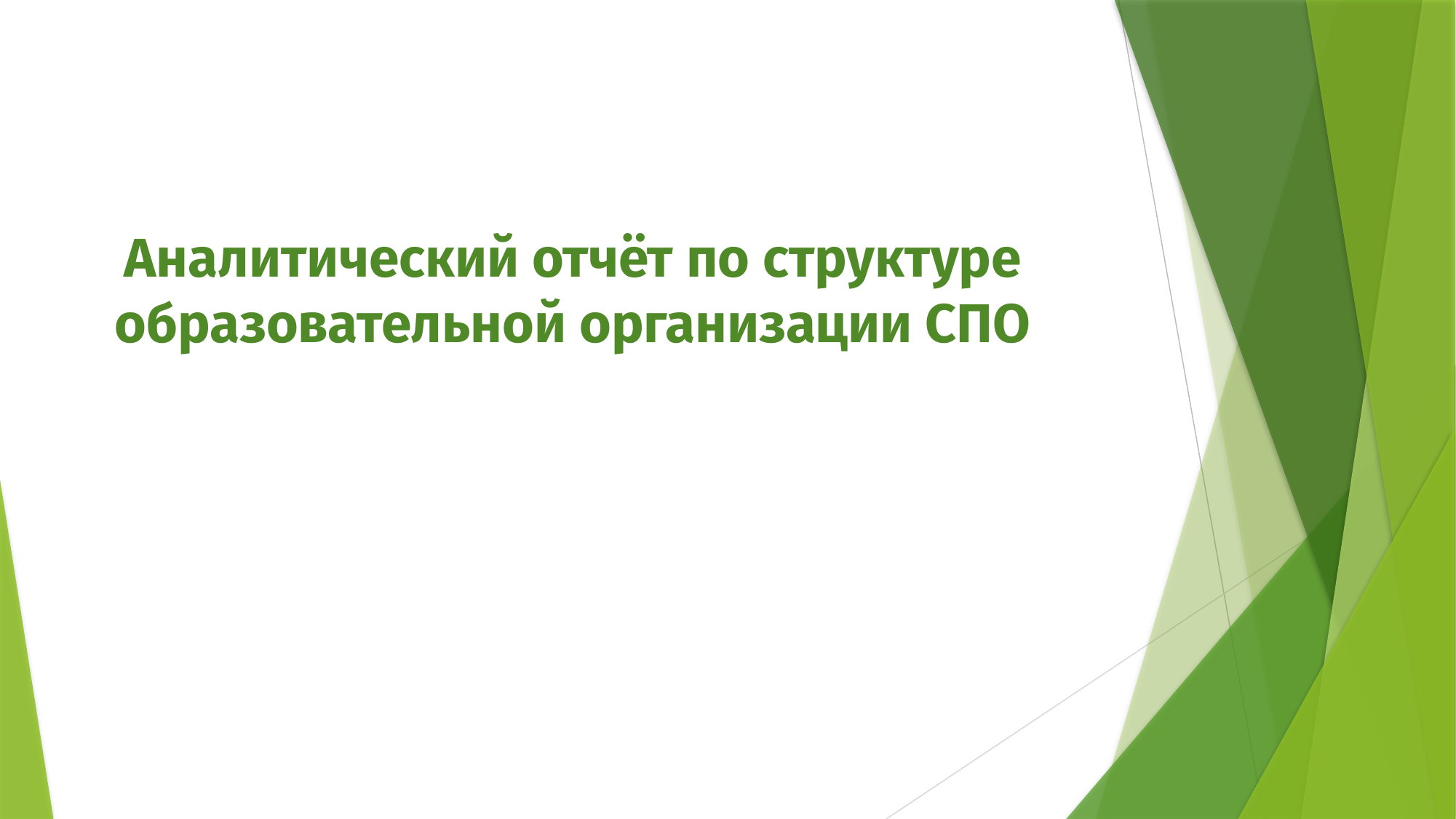

# Аналитический отчёт по структуре образовательной организации СПО